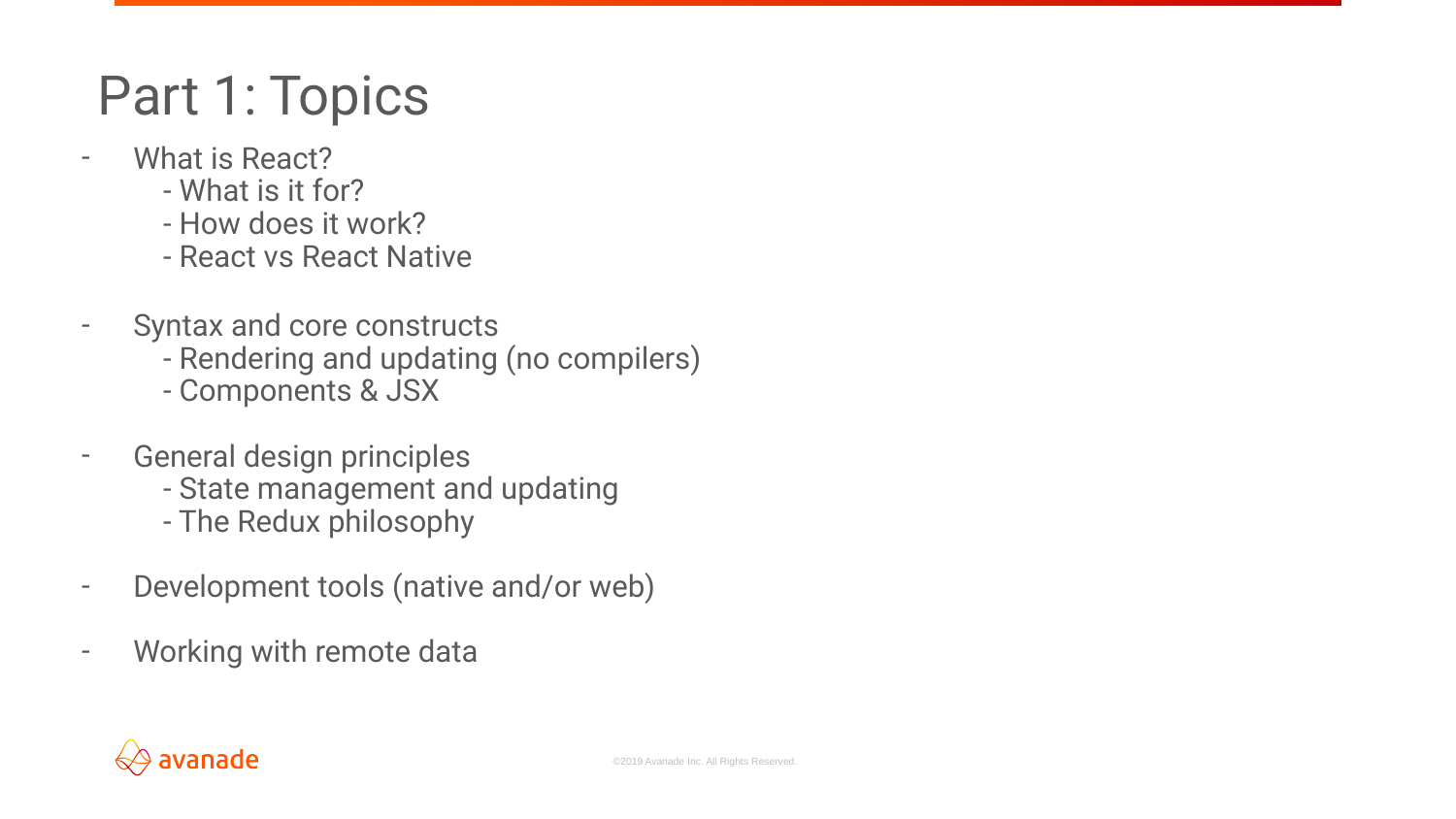

# Part 1: Topics
What is React?
    - What is it for?
    - How does it work?
    - React vs React Native
Syntax and core constructs
    - Rendering and updating (no compilers)
    - Components & JSX
General design principles
    - State management and updating
    - The Redux philosophy
Development tools (native and/or web)
Working with remote data